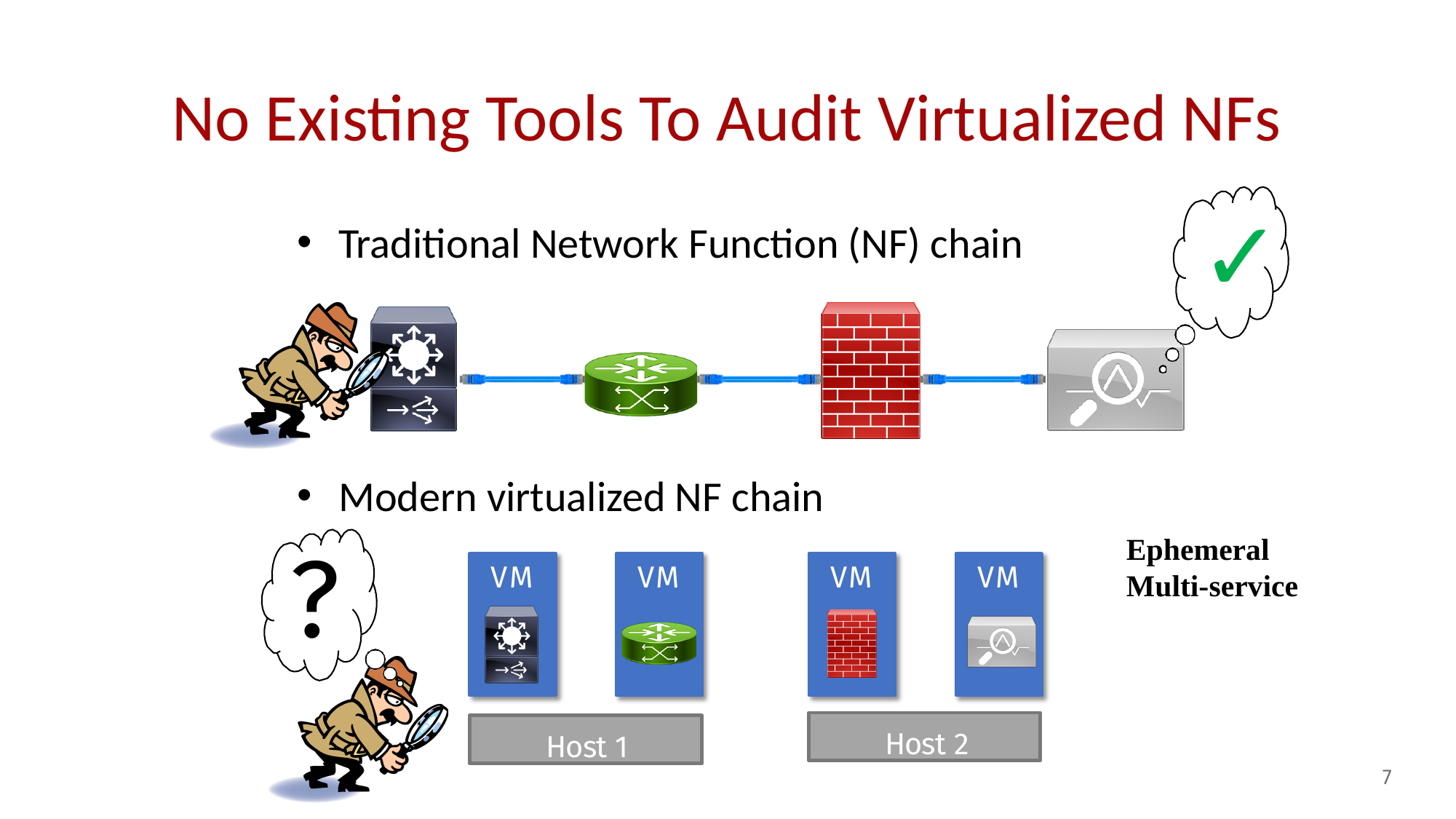

No Existing Tools To Audit Virtualized NFs

# ✓
Traditional Network Function (NF) chain

Modern virtualized NF chain
Ephemeral
Multi-service
?

VM
VM
VM
VM

Host 2
Host 1
7